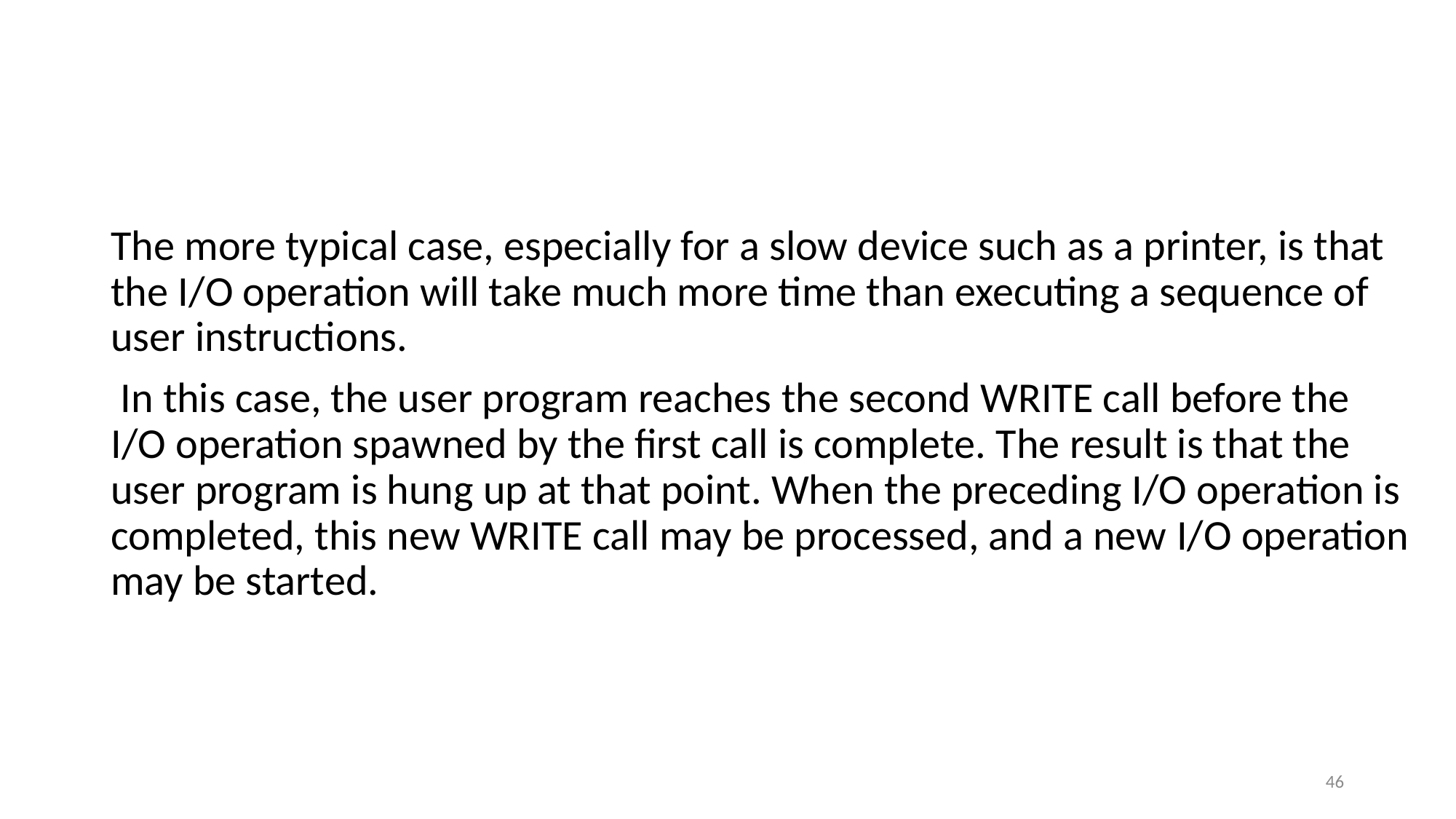

#
The more typical case, especially for a slow device such as a printer, is that the I/O operation will take much more time than executing a sequence of user instructions.
 In this case, the user program reaches the second WRITE call before the I/O operation spawned by the first call is complete. The result is that the user program is hung up at that point. When the preceding I/O operation is completed, this new WRITE call may be processed, and a new I/O operation may be started.
46